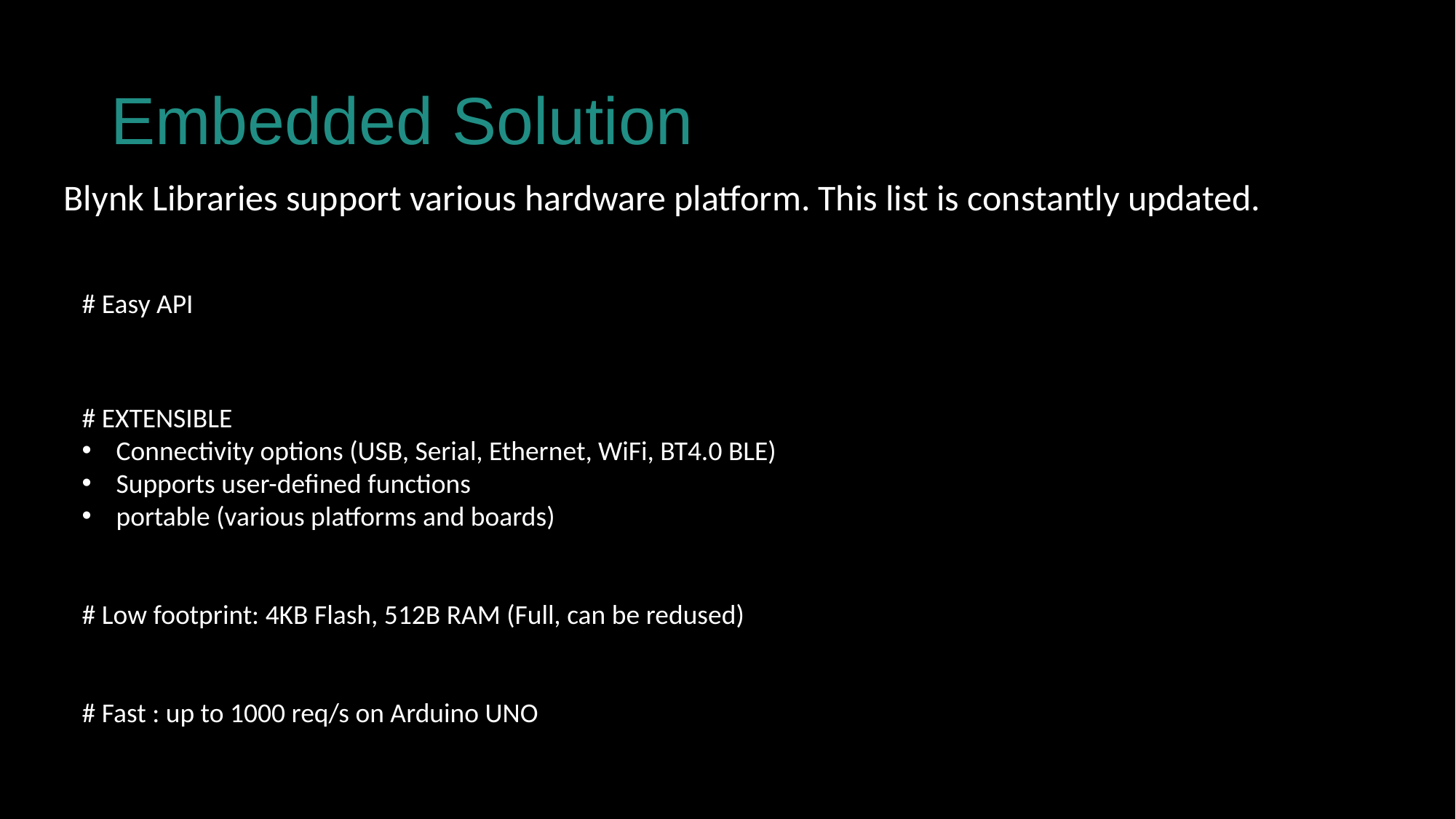

# Embedded Solution
Blynk Libraries support various hardware platform. This list is constantly updated.

# Easy API

# EXTENSIBLE
Connectivity options (USB, Serial, Ethernet, WiFi, BT4.0 BLE)
Supports user-defined functions
portable (various platforms and boards)

# Low footprint: 4KB Flash, 512B RAM (Full, can be redused)

# Fast : up to 1000 req/s on Arduino UNO